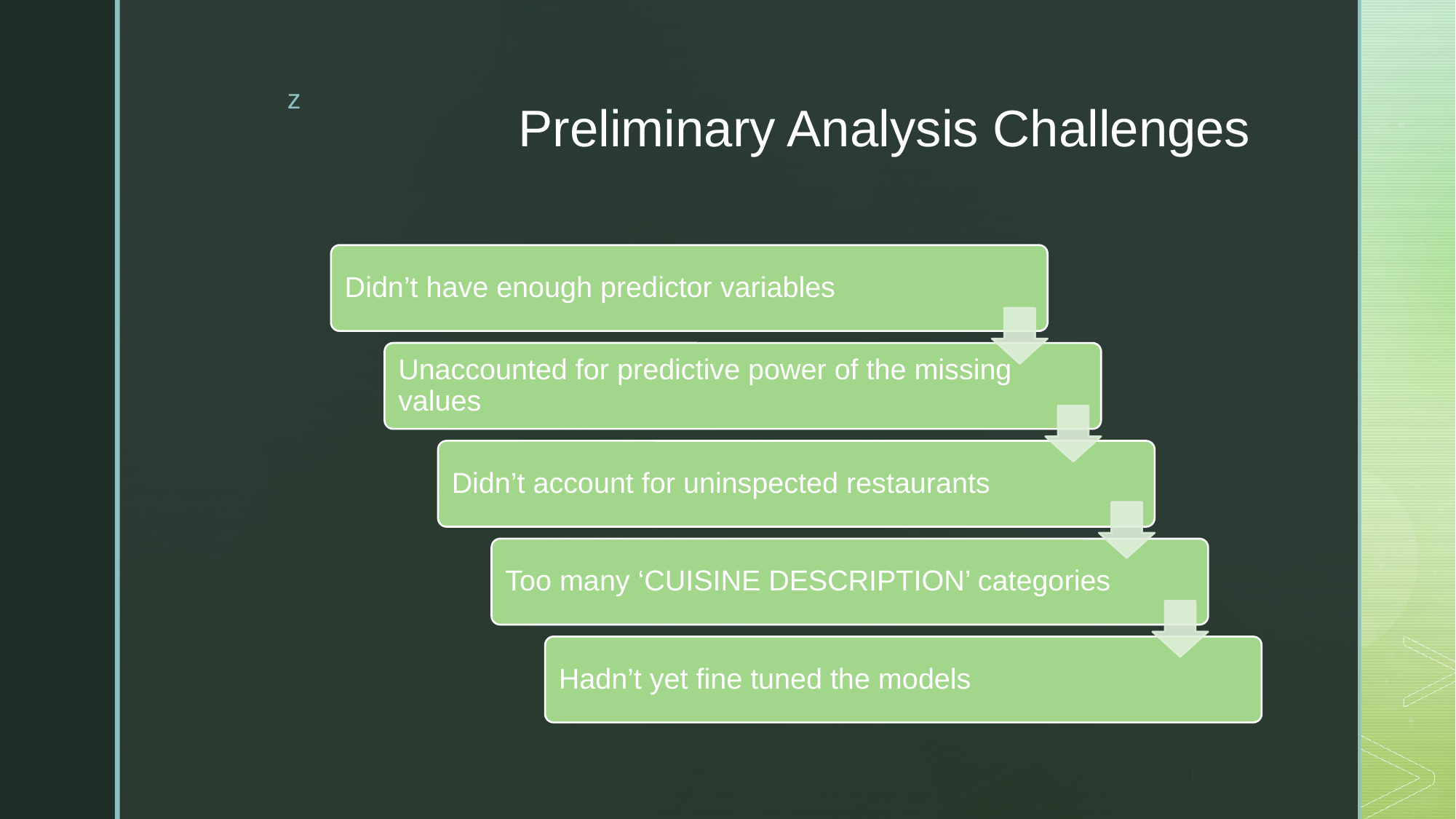

# Preliminary Analysis Challenges
Didn’t have enough predictor variables
Unaccounted for predictive power of the missing values
Didn’t account for uninspected restaurants
Too many ‘CUISINE DESCRIPTION’ categories
Hadn’t yet fine tuned the models